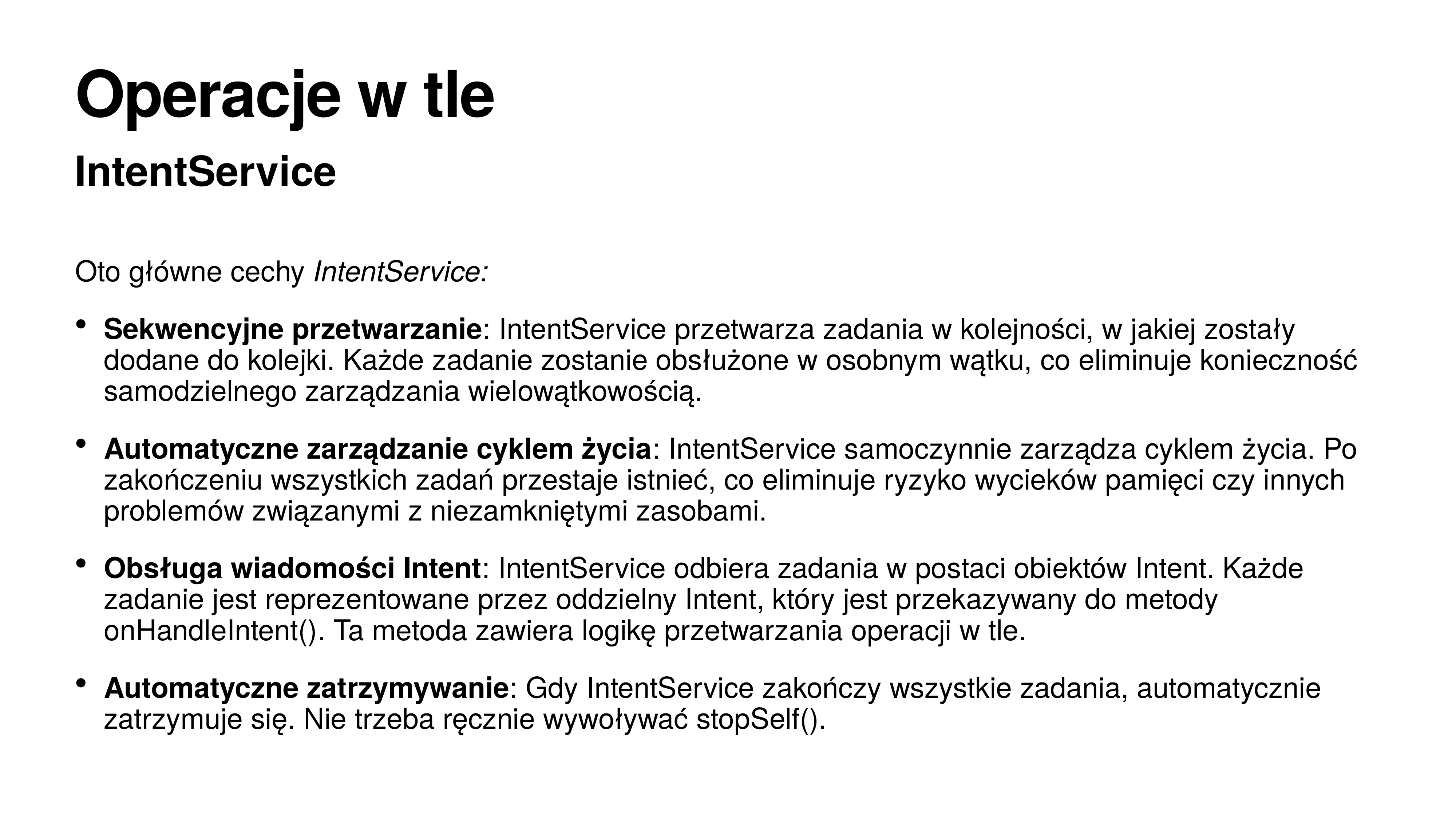

# Operacje w tle
IntentService
Oto główne cechy IntentService:
Sekwencyjne przetwarzanie: IntentService przetwarza zadania w kolejności, w jakiej zostały dodane do kolejki. Każde zadanie zostanie obsłużone w osobnym wątku, co eliminuje konieczność samodzielnego zarządzania wielowątkowością.
Automatyczne zarządzanie cyklem życia: IntentService samoczynnie zarządza cyklem życia. Po zakończeniu wszystkich zadań przestaje istnieć, co eliminuje ryzyko wycieków pamięci czy innych problemów związanymi z niezamkniętymi zasobami.
Obsługa wiadomości Intent: IntentService odbiera zadania w postaci obiektów Intent. Każde zadanie jest reprezentowane przez oddzielny Intent, który jest przekazywany do metody onHandleIntent(). Ta metoda zawiera logikę przetwarzania operacji w tle.
Automatyczne zatrzymywanie: Gdy IntentService zakończy wszystkie zadania, automatycznie zatrzymuje się. Nie trzeba ręcznie wywoływać stopSelf().